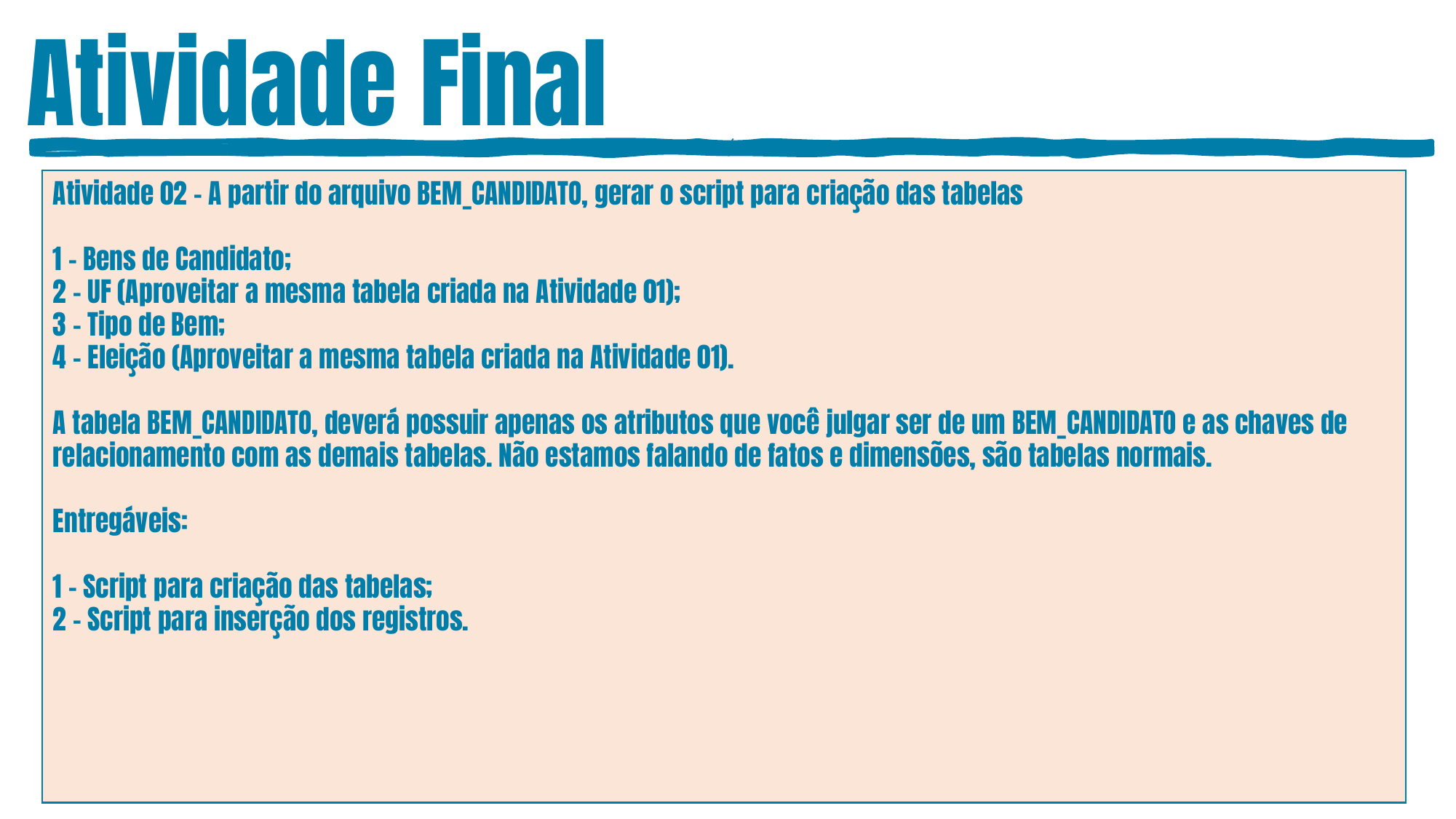

Atividade Final
‘

Atividade 02 - A partir do arquivo BEM_CANDIDATO, gerar o script para criação das tabelas

1 - Bens de Candidato;
2 - UF (Aproveitar a mesma tabela criada na Atividade 01);
3 - Tipo de Bem;
4 - Eleição (Aproveitar a mesma tabela criada na Atividade 01).

A tabela BEM_CANDIDATO, deverá possuir apenas os atributos que você julgar ser de um BEM_CANDIDATO e as chaves de relacionamento com as demais tabelas. Não estamos falando de fatos e dimensões, são tabelas normais.

Entregáveis:

1 – Script para criação das tabelas;
2 – Script para inserção dos registros.